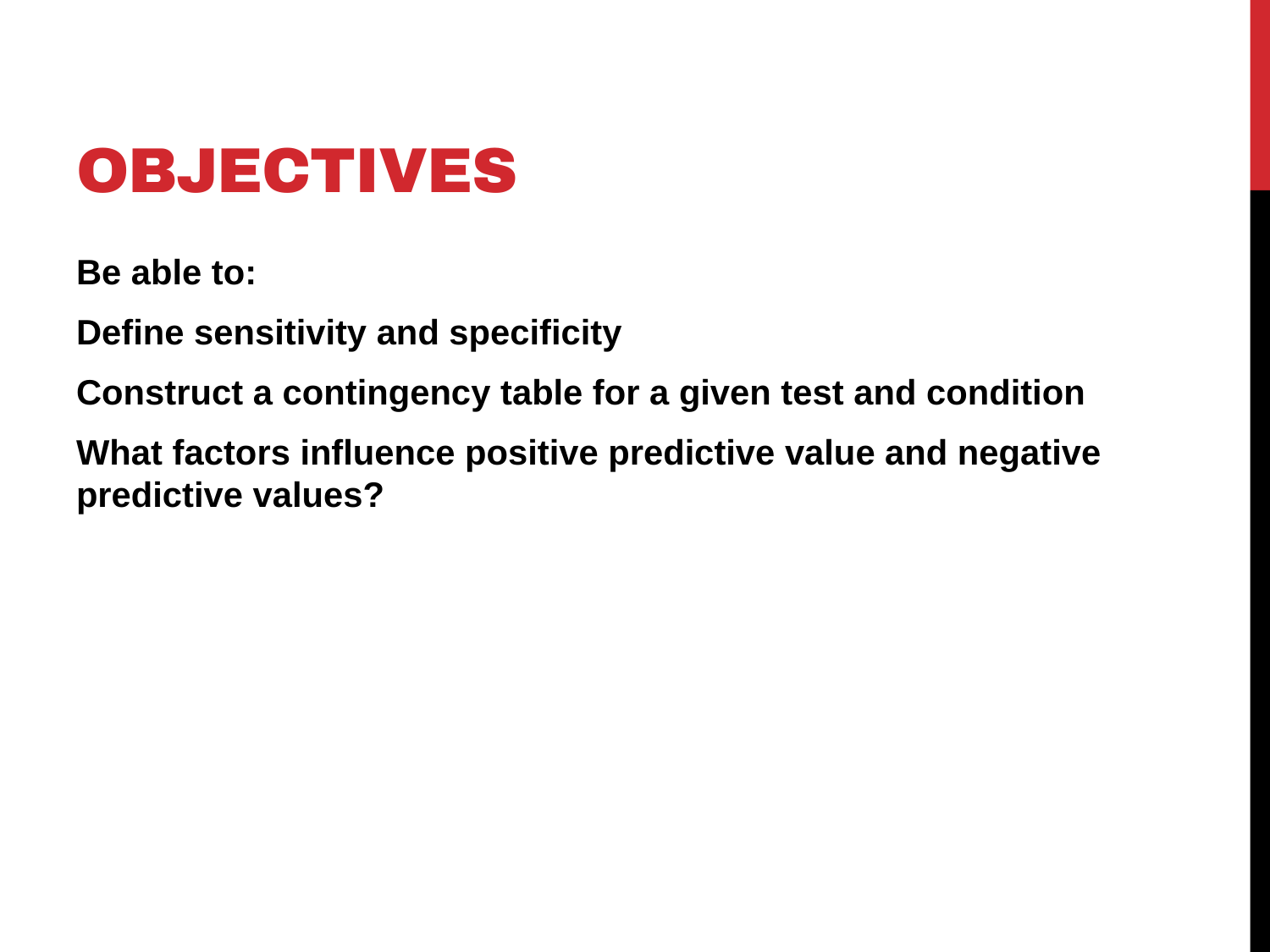

# Objectives
Be able to:
Define sensitivity and specificity
Construct a contingency table for a given test and condition
What factors influence positive predictive value and negative predictive values?